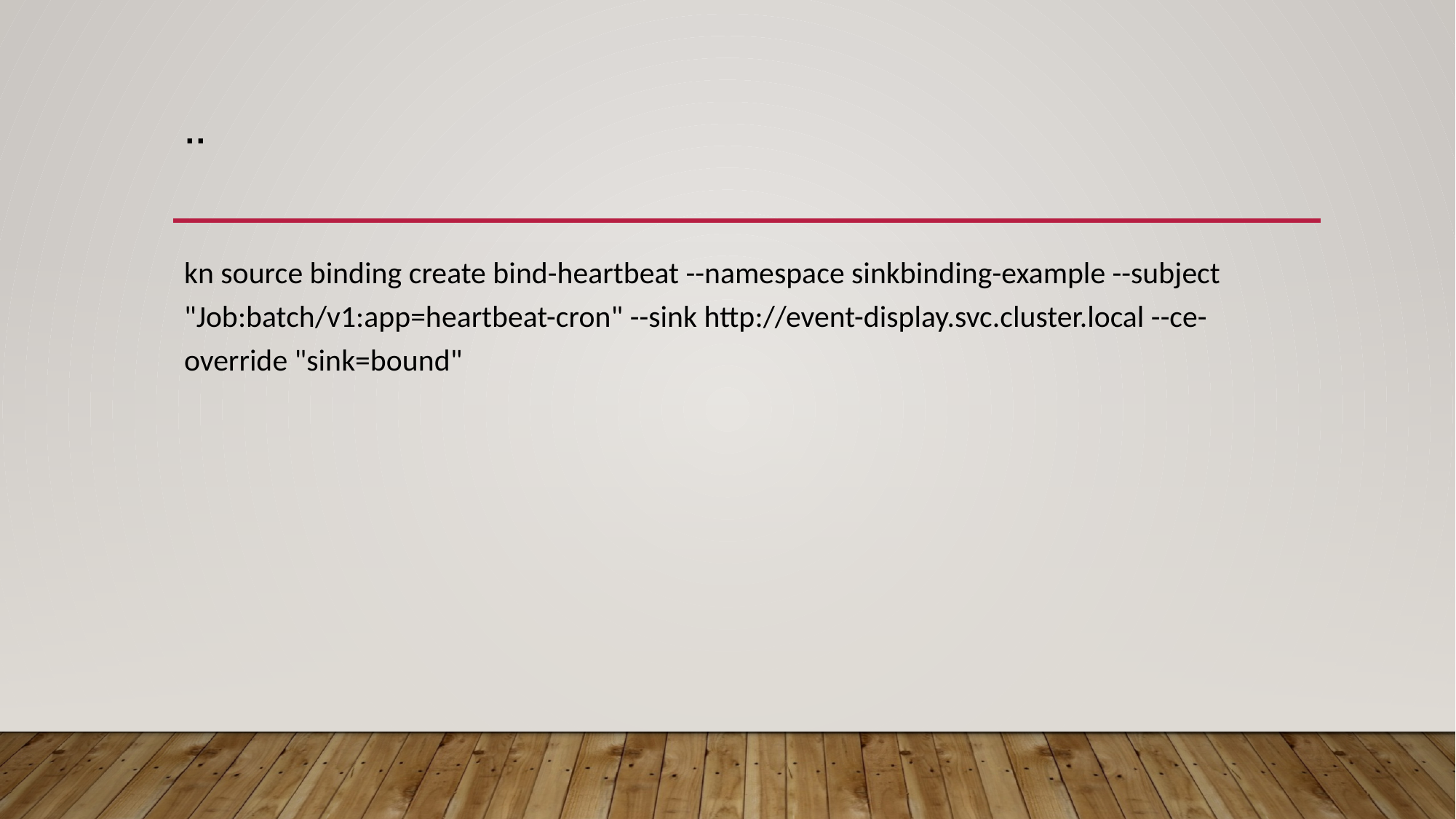

# ..
kn source binding create bind-heartbeat --namespace sinkbinding-example --subject "Job:batch/v1:app=heartbeat-cron" --sink http://event-display.svc.cluster.local --ce-override "sink=bound"